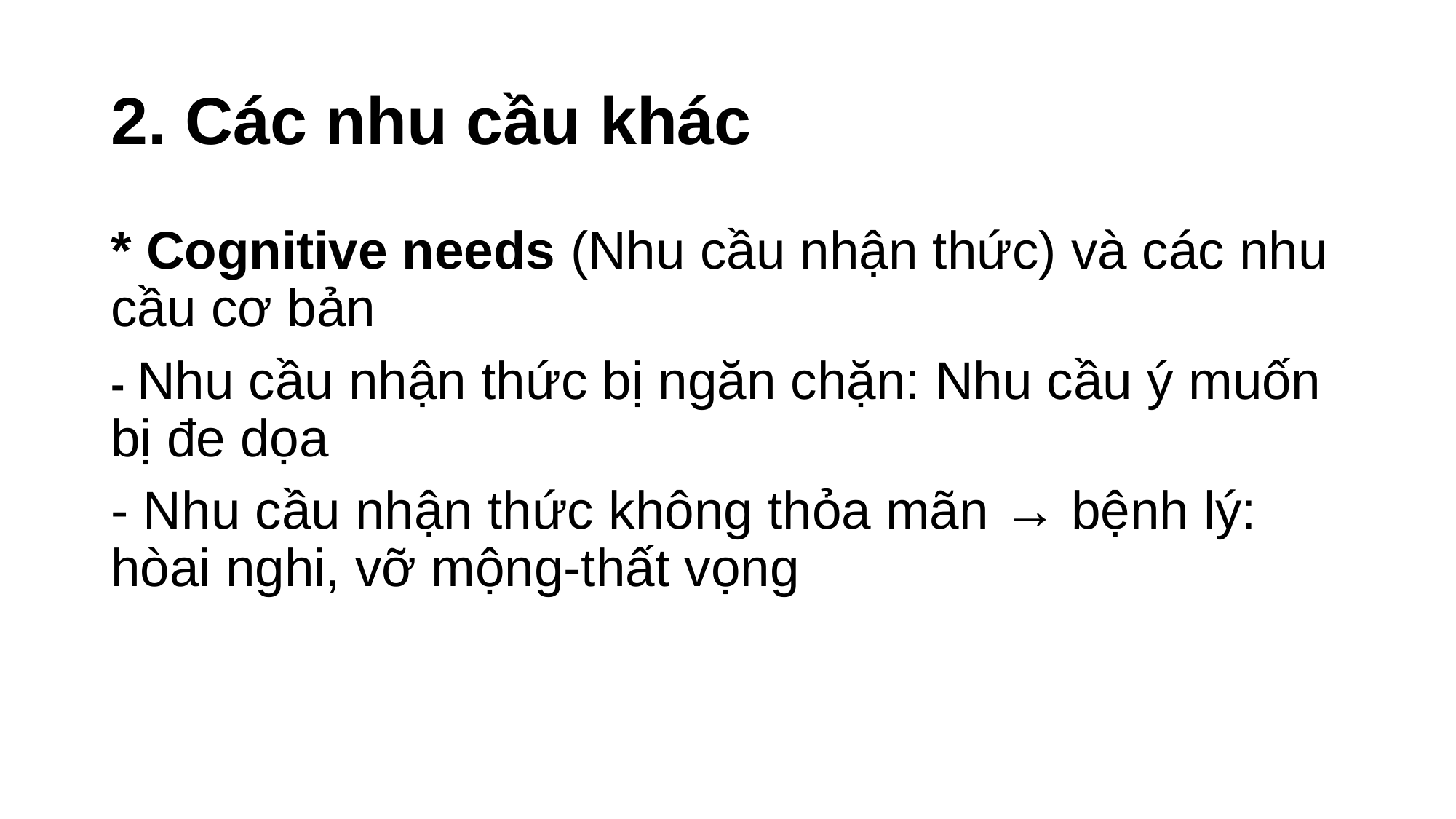

# 2. Các nhu cầu khác
* Cognitive needs (Nhu cầu nhận thức) và các nhu cầu cơ bản
- Nhu cầu nhận thức bị ngăn chặn: Nhu cầu ý muốn bị đe dọa
- Nhu cầu nhận thức không thỏa mãn → bệnh lý: hòai nghi, vỡ mộng-thất vọng